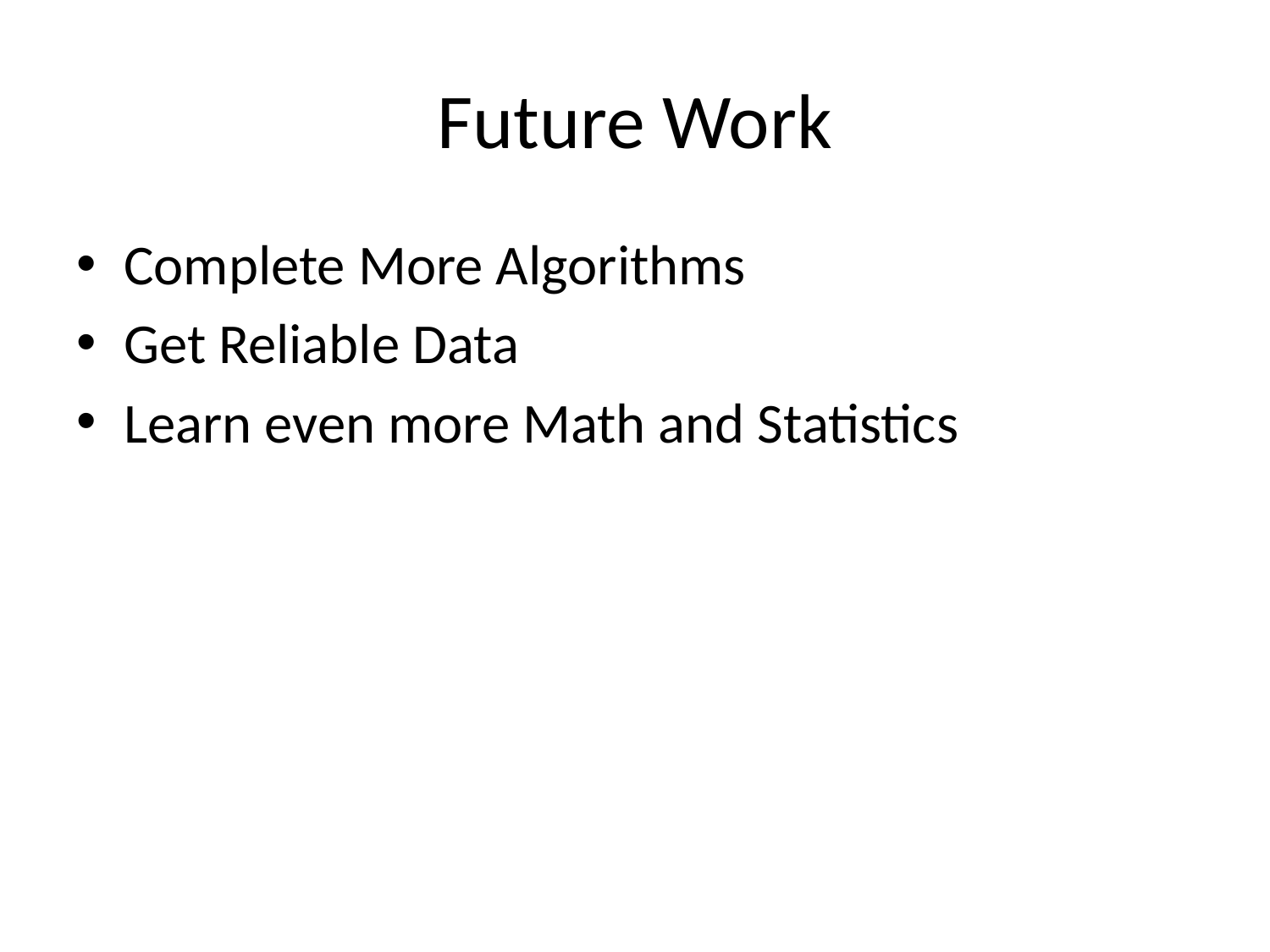

# Future Work
Complete More Algorithms
Get Reliable Data
Learn even more Math and Statistics